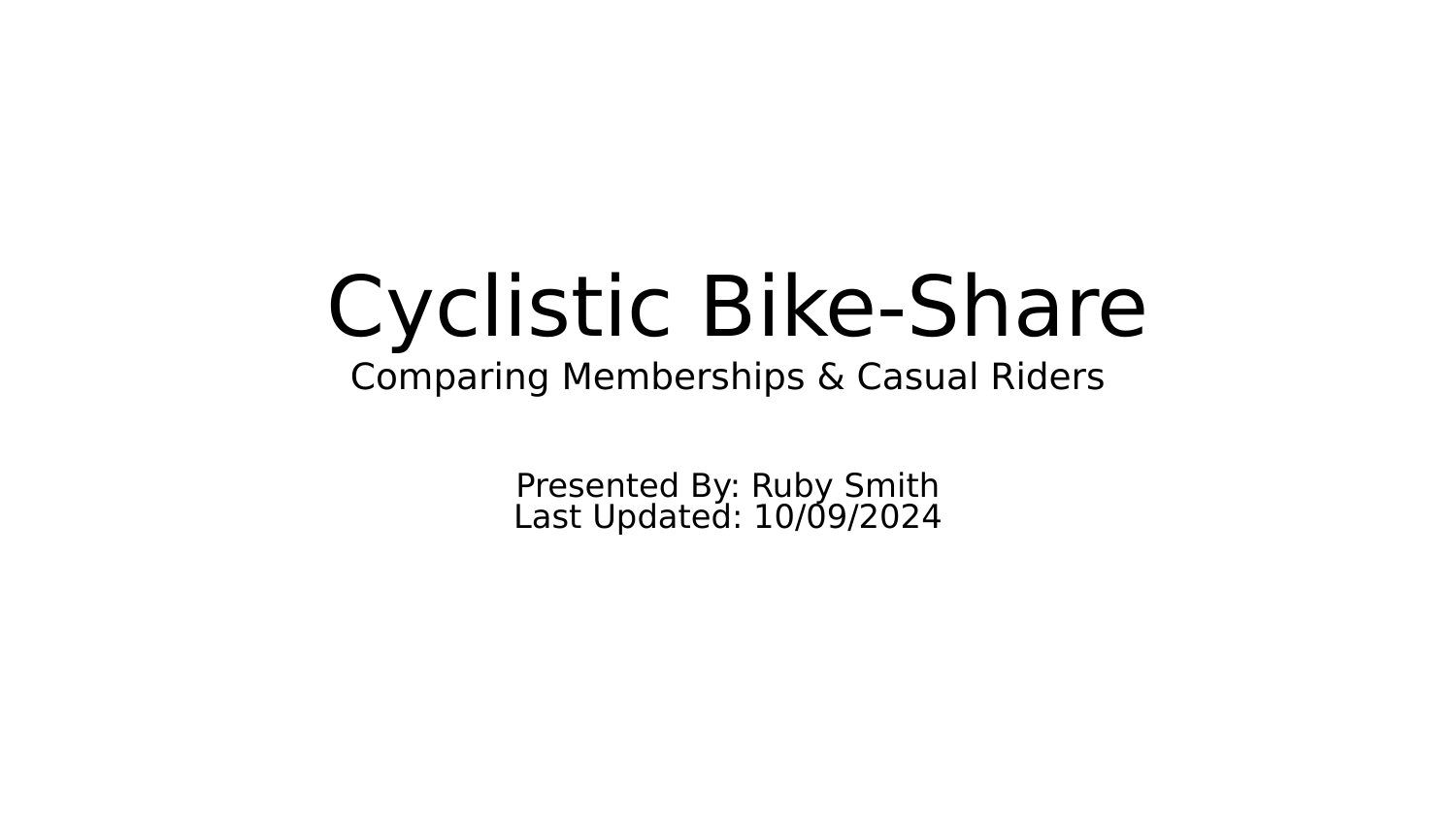

# Cyclistic Bike-Share
Comparing Memberships & Casual Riders
Presented By: Ruby Smith
Last Updated: 10/09/2024